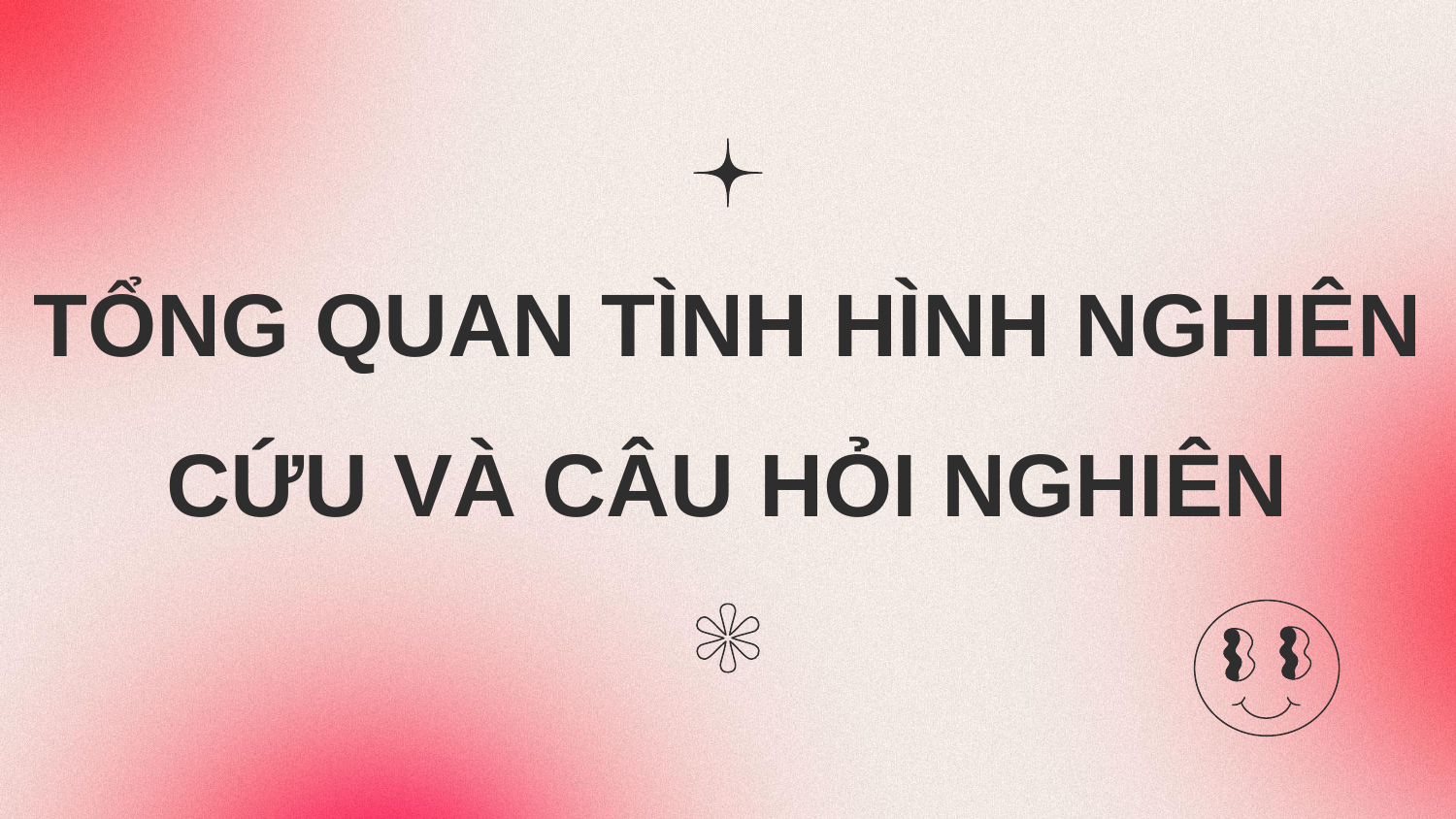

# TỔNG QUAN TÌNH HÌNH NGHIÊN CỨU VÀ CÂU HỎI NGHIÊN